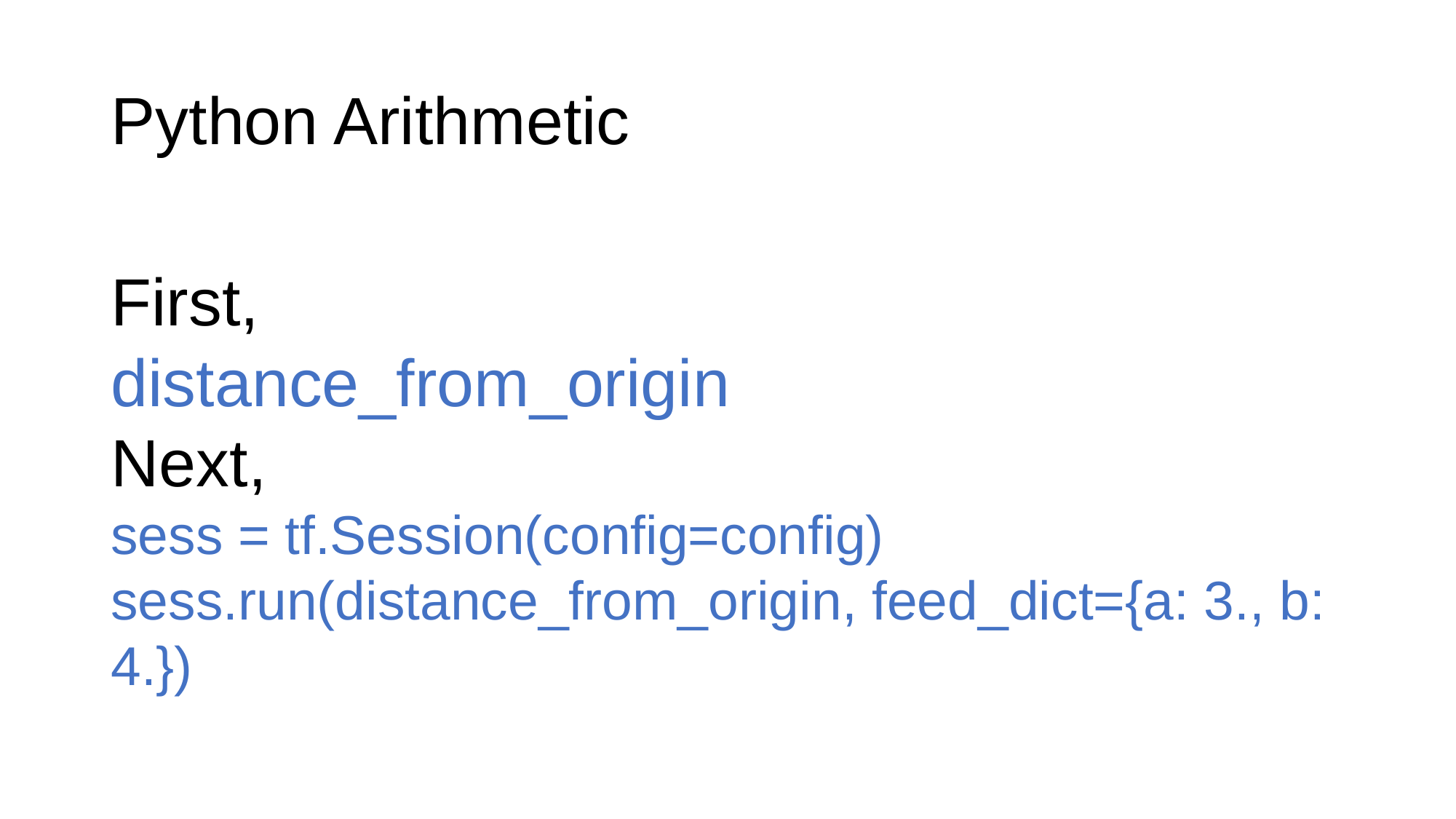

# Python Arithmetic
First,
distance_from_origin
Next,
sess = tf.Session(config=config)
sess.run(distance_from_origin, feed_dict={a: 3., b: 4.})